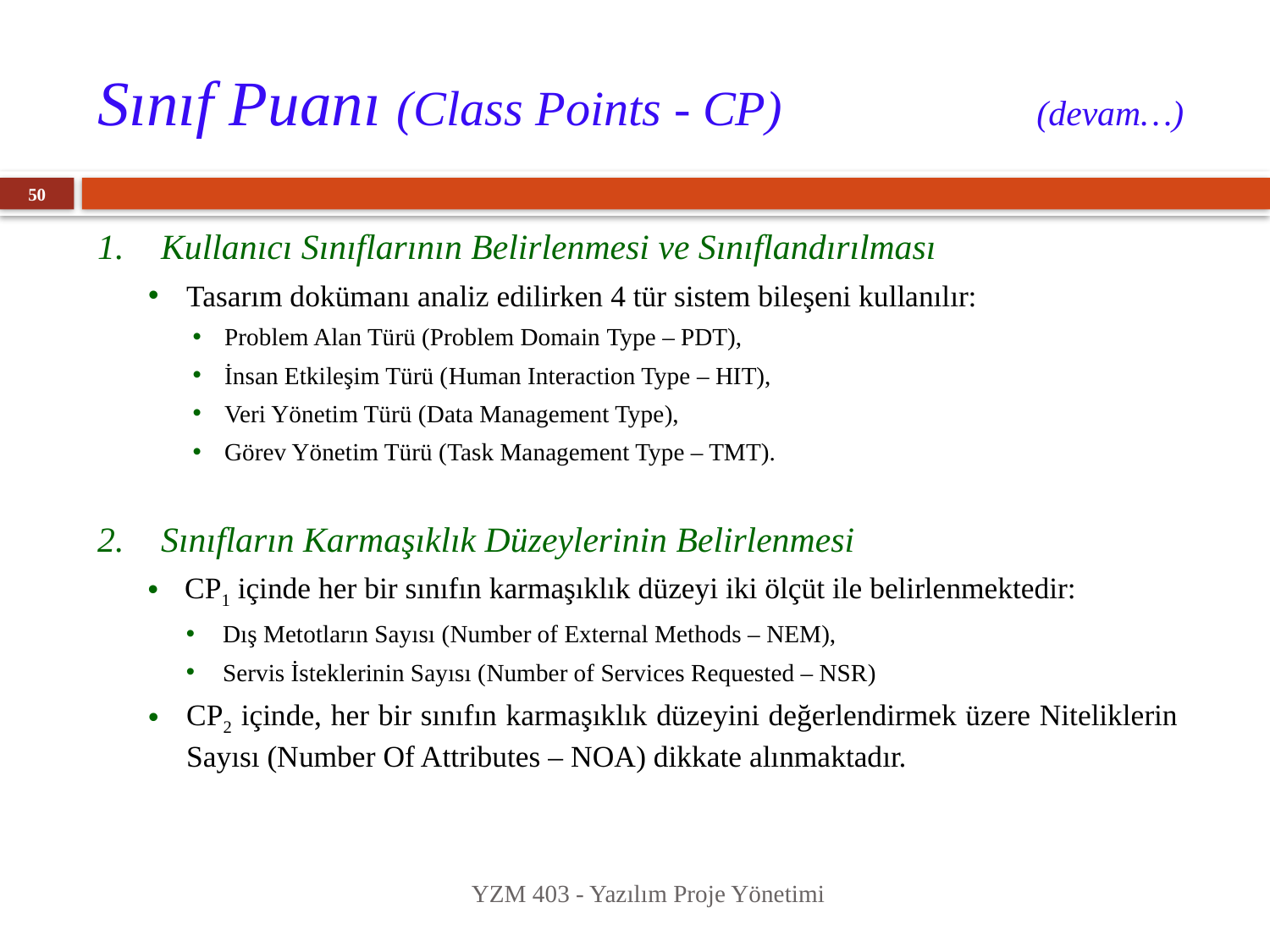

# Sınıf Puanı (Class Points - CP)                        (devam…)
50
Kullanıcı Sınıflarının Belirlenmesi ve Sınıflandırılması
Tasarım dokümanı analiz edilirken 4 tür sistem bileşeni kullanılır:
Problem Alan Türü (Problem Domain Type – PDT),
İnsan Etkileşim Türü (Human Interaction Type – HIT),
Veri Yönetim Türü (Data Management Type),
Görev Yönetim Türü (Task Management Type – TMT).

Sınıfların Karmaşıklık Düzeylerinin Belirlenmesi
CP1 içinde her bir sınıfın karmaşıklık düzeyi iki ölçüt ile belirlenmektedir:
Dış Metotların Sayısı (Number of External Methods – NEM),
Servis İsteklerinin Sayısı (Number of Services Requested – NSR)
CP2 içinde, her bir sınıfın karmaşıklık düzeyini değerlendirmek üzere Niteliklerin Sayısı (Number Of Attributes – NOA) dikkate alınmaktadır.

YZM 403 - Yazılım Proje Yönetimi